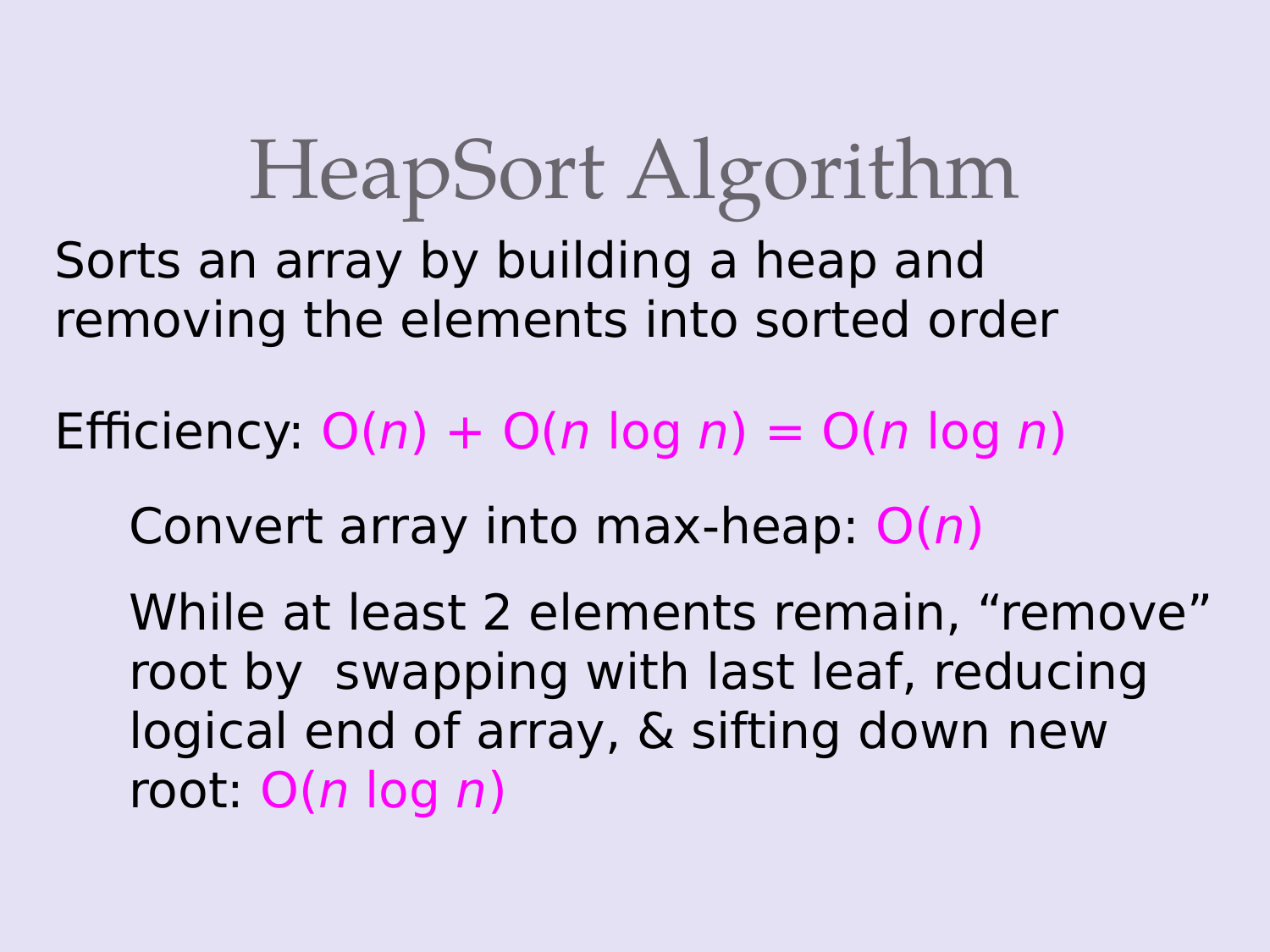

# HeapSort Algorithm
Sorts an array by building a heap and removing the elements into sorted order
Efficiency: O(n) + O(n log n) = O(n log n)
Convert array into max-heap: O(n)
While at least 2 elements remain, “remove” root by  swapping with last leaf, reducing logical end of array, & sifting down new root: O(n log n)